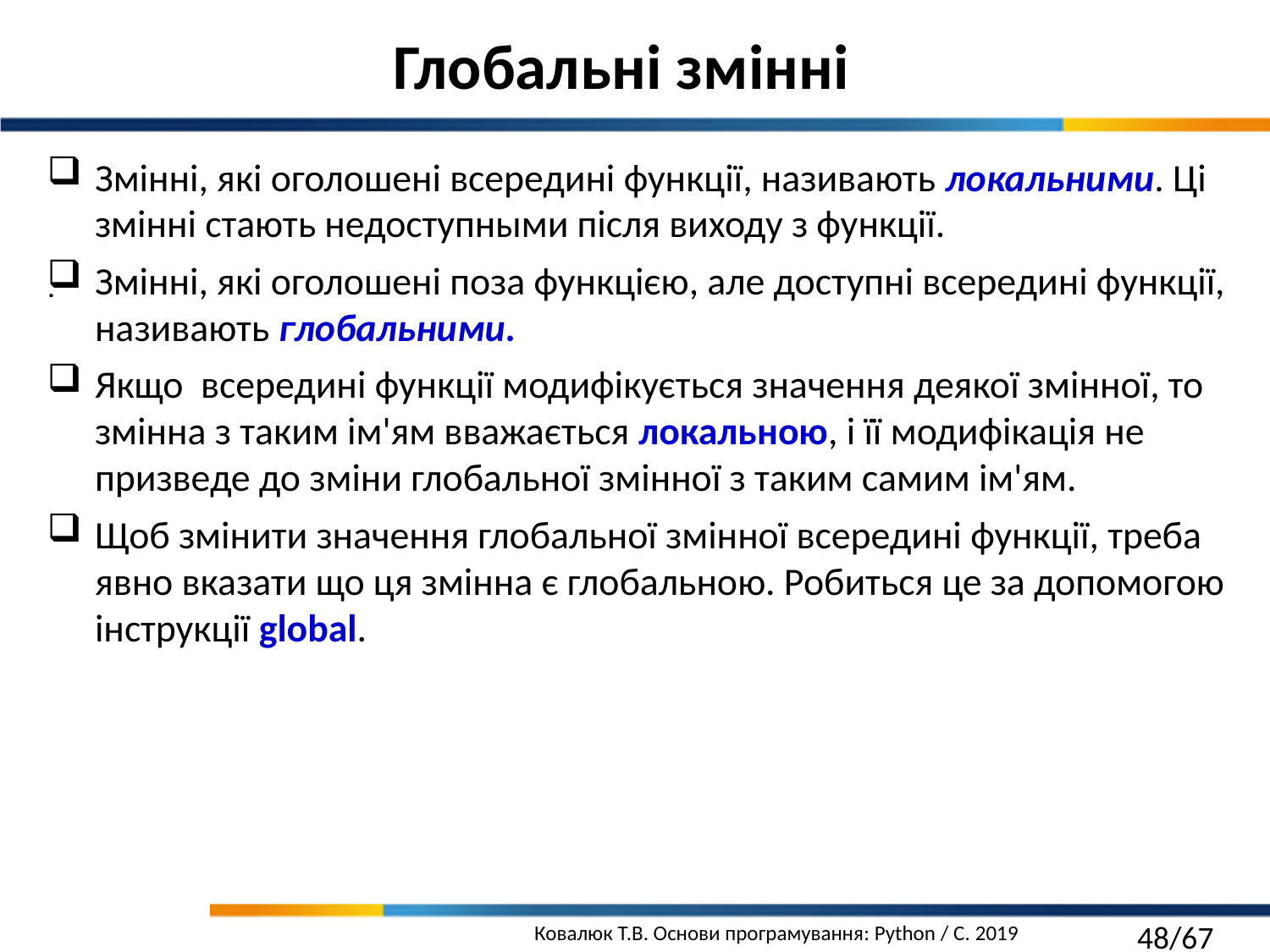

Глобальні змінні
Змінні, які оголошені всередині функції, називають локальними. Ці змінні стають недоступными після виходу з функції.
Змінні, які оголошені поза функцією, але доступні всередині функції, називають глобальними.
Якщо  всередині функції модифікується значення деякої змінної, то змінна з таким ім'ям вважається локальною, і її модифікація не призведе до зміни глобальної змінної з таким самим ім'ям.
Щоб змінити значення глобальної змінної всередині функції, треба явно вказати що ця змінна є глобальною. Робиться це за допомогою інструкції global.

.